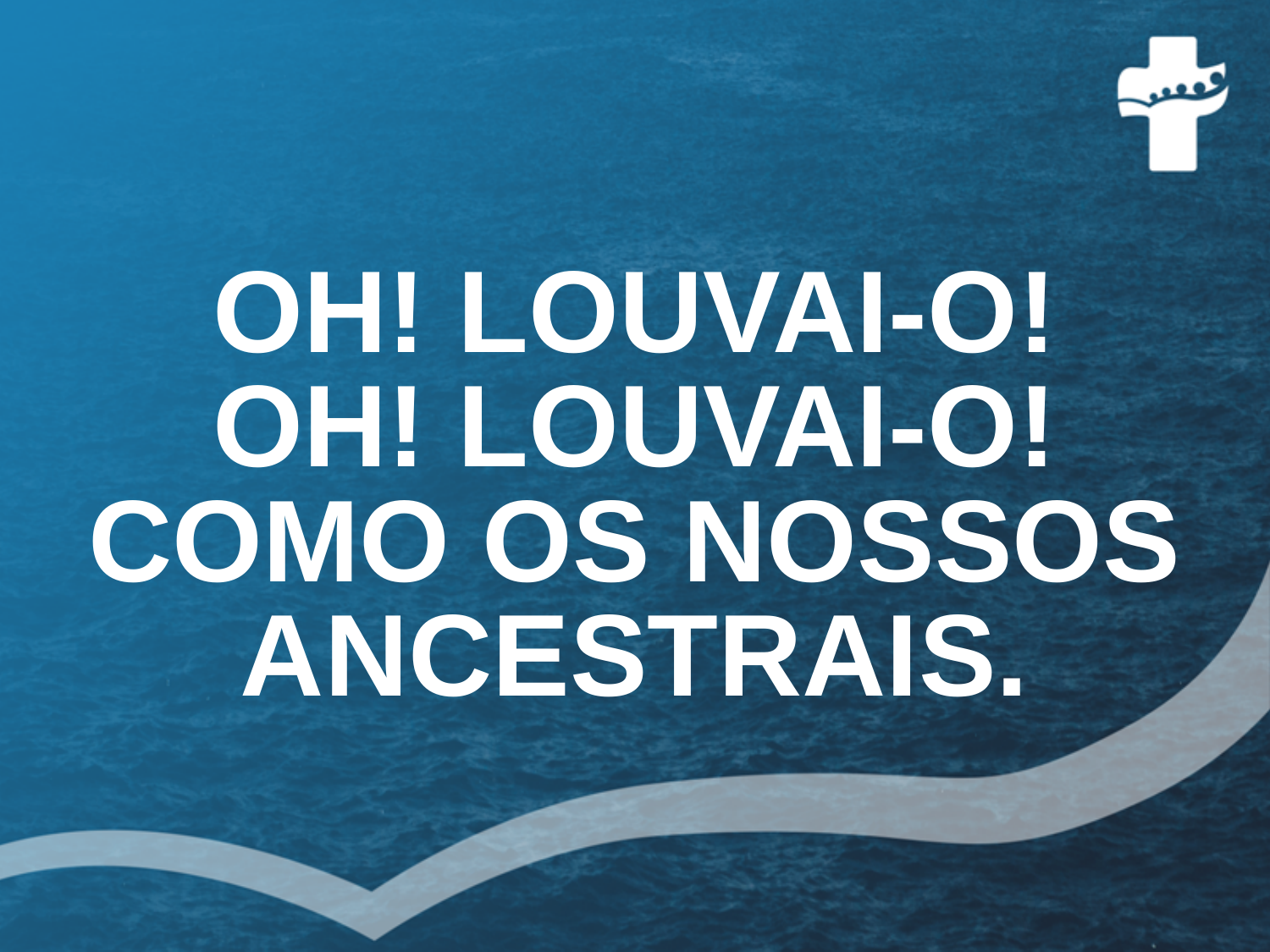

# OH! LOUVAI-O! OH! LOUVAI-O! COMO OS NOSSOS ANCESTRAIS.